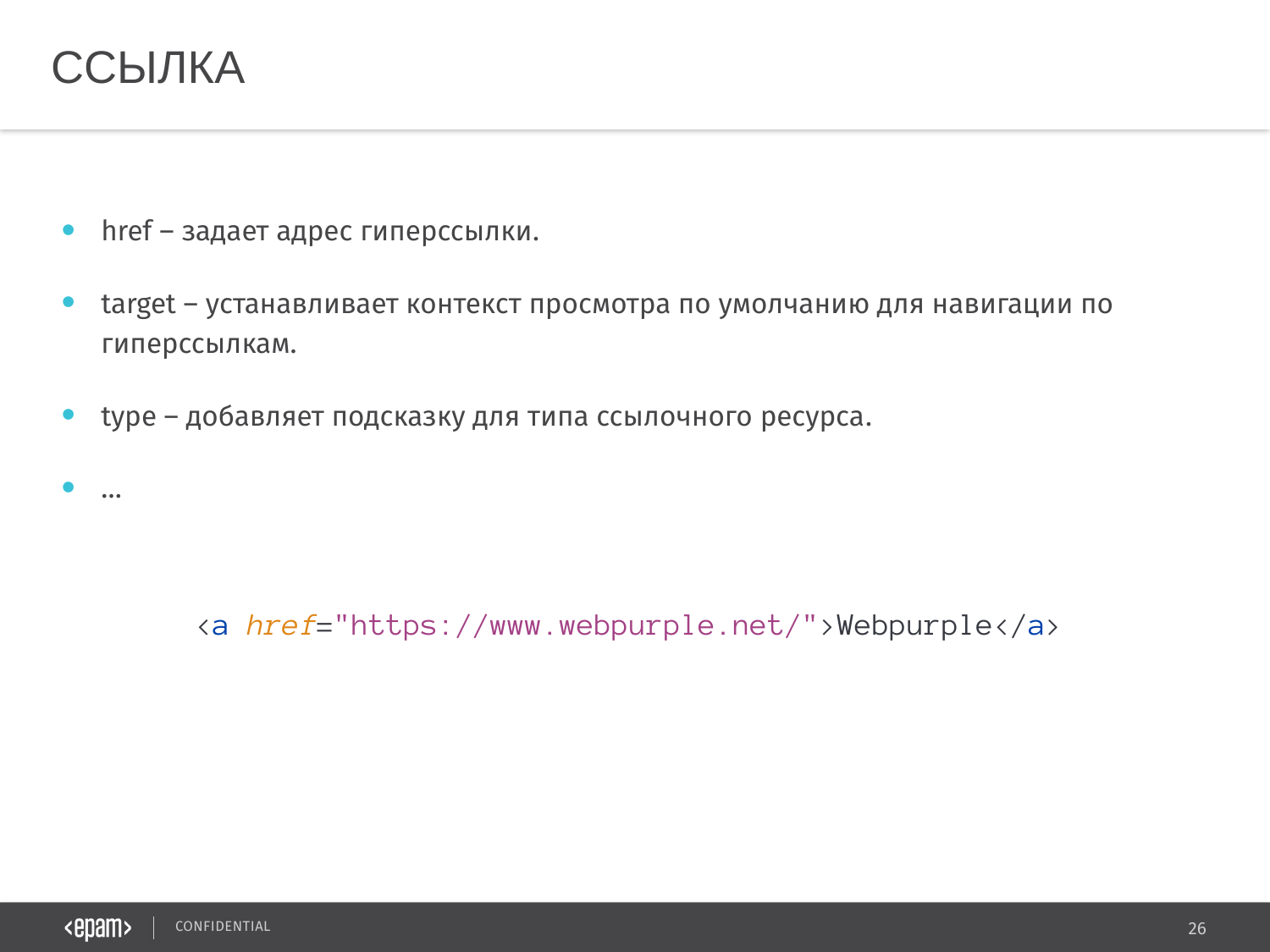

ССЫЛКА
href – задает адрес гиперссылки.
target – устанавливает контекст просмотра по умолчанию для навигации по гиперссылкам.
type – добавляет подсказку для типа ссылочного ресурса.
…
<a href="https://www.webpurple.net/">Webpurple</a>